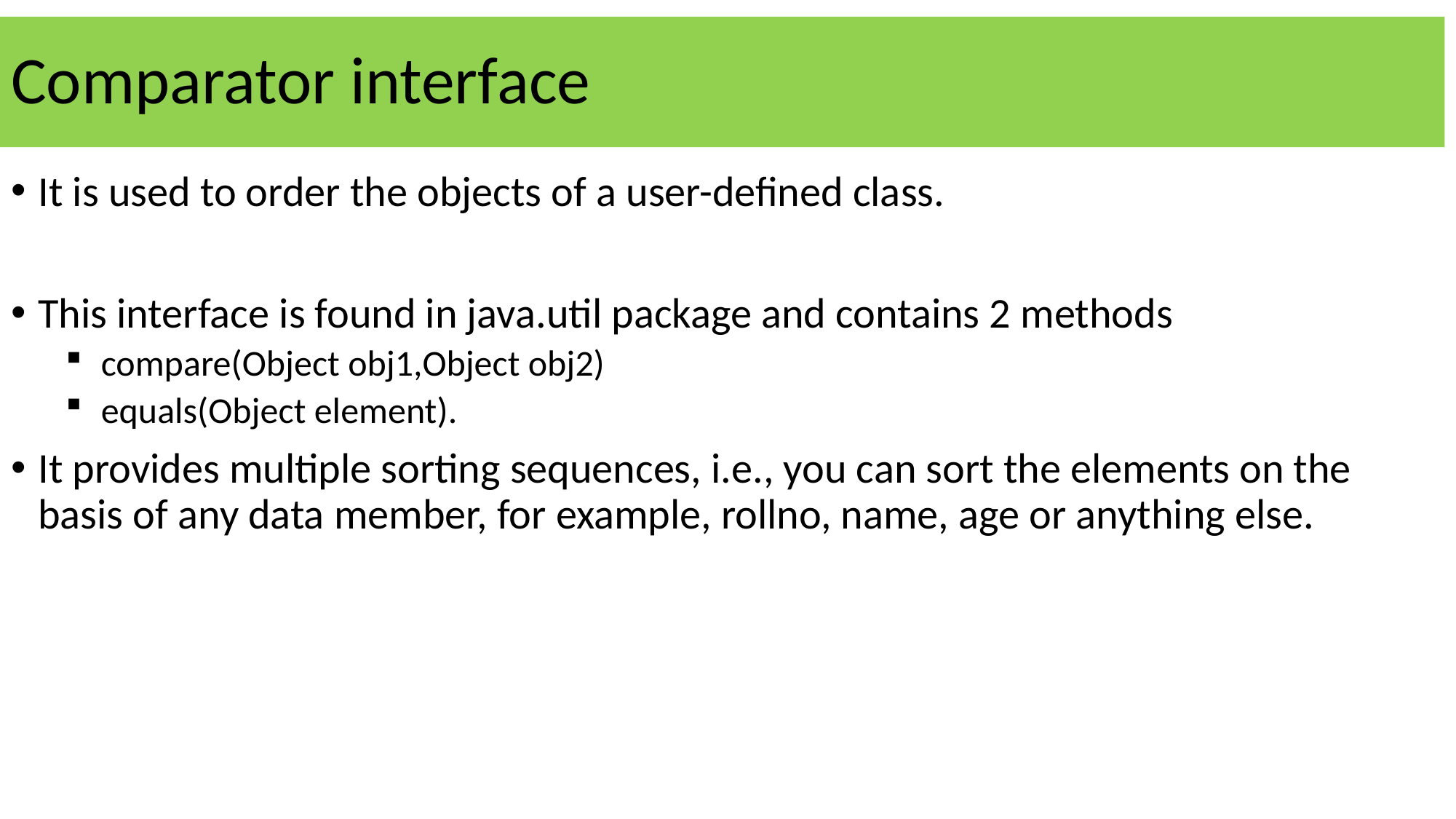

# Comparator interface
It is used to order the objects of a user-defined class.

This interface is found in java.util package and contains 2 methods
 compare(Object obj1,Object obj2)
 equals(Object element).
It provides multiple sorting sequences, i.e., you can sort the elements on the basis of any data member, for example, rollno, name, age or anything else.